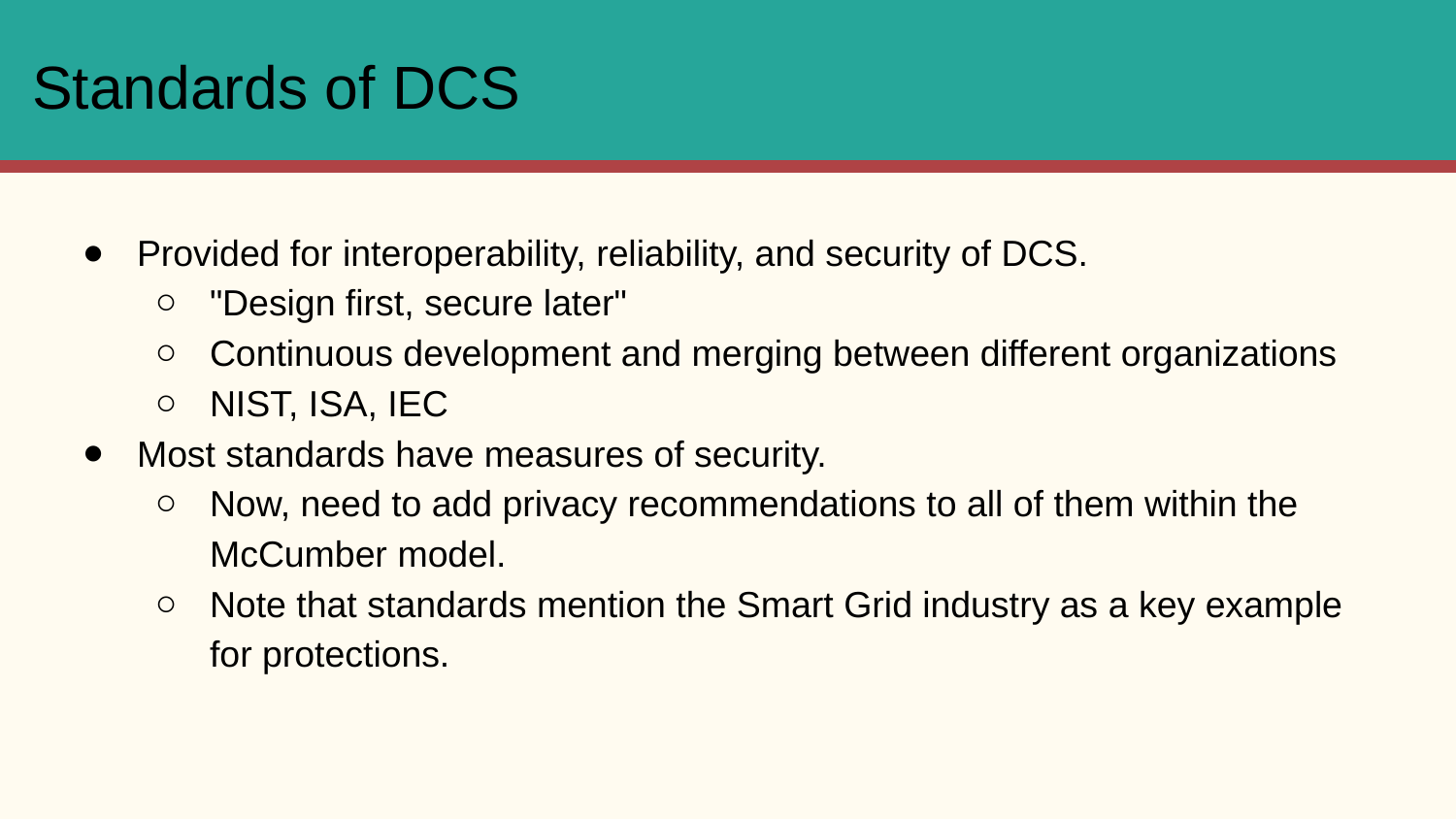

# Standards of DCS
Provided for interoperability, reliability, and security of DCS.
"Design first, secure later"
Continuous development and merging between different organizations
NIST, ISA, IEC
Most standards have measures of security.
Now, need to add privacy recommendations to all of them within the McCumber model.
Note that standards mention the Smart Grid industry as a key example for protections.